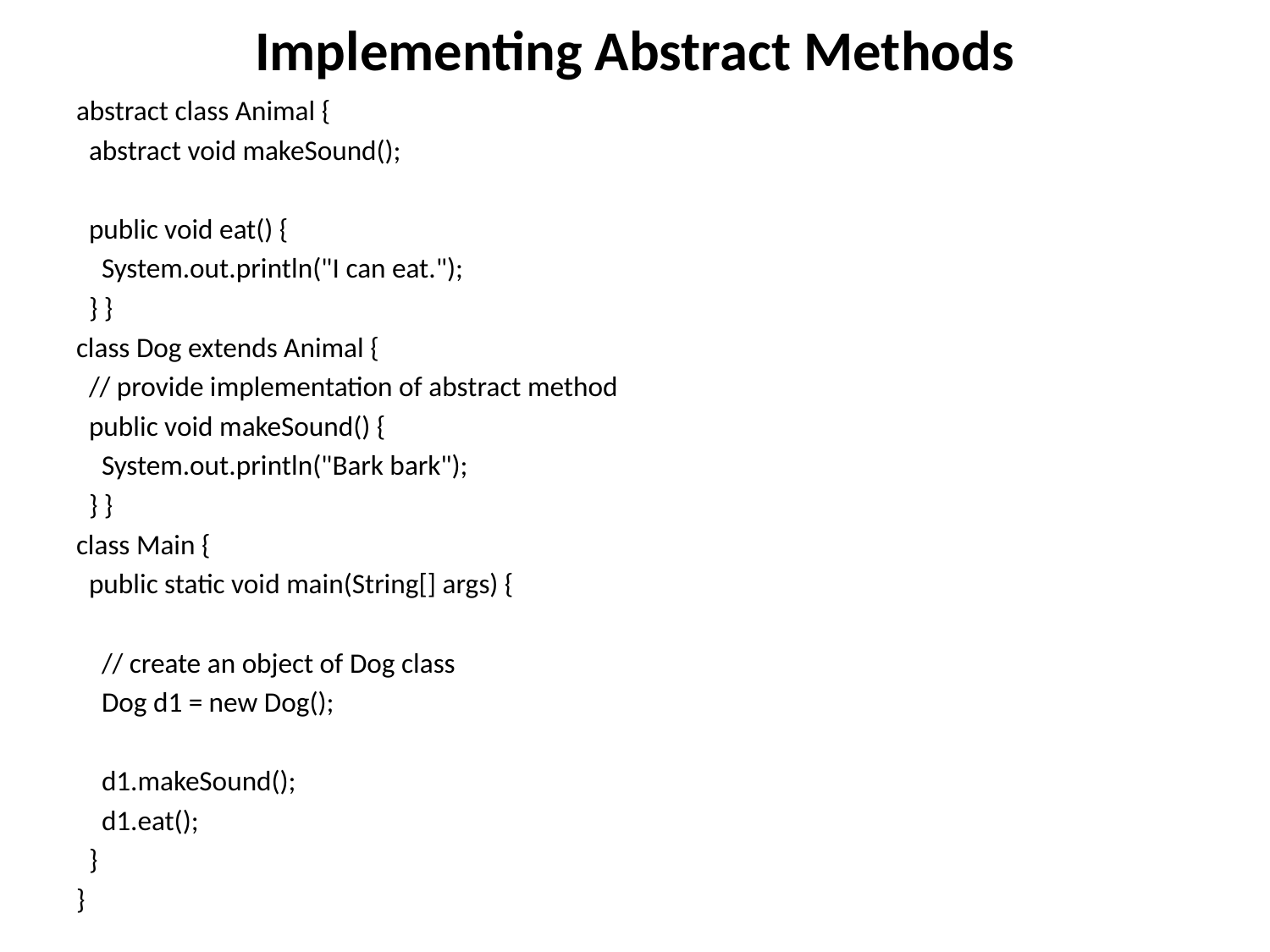

# Implementing Abstract Methods
abstract class Animal {
  abstract void makeSound();

  public void eat() {
    System.out.println("I can eat.");
  } }
class Dog extends Animal {
  // provide implementation of abstract method
  public void makeSound() {
    System.out.println("Bark bark");
  } }
class Main {
  public static void main(String[] args) {

    // create an object of Dog class
    Dog d1 = new Dog();

    d1.makeSound();
    d1.eat();
  }
}